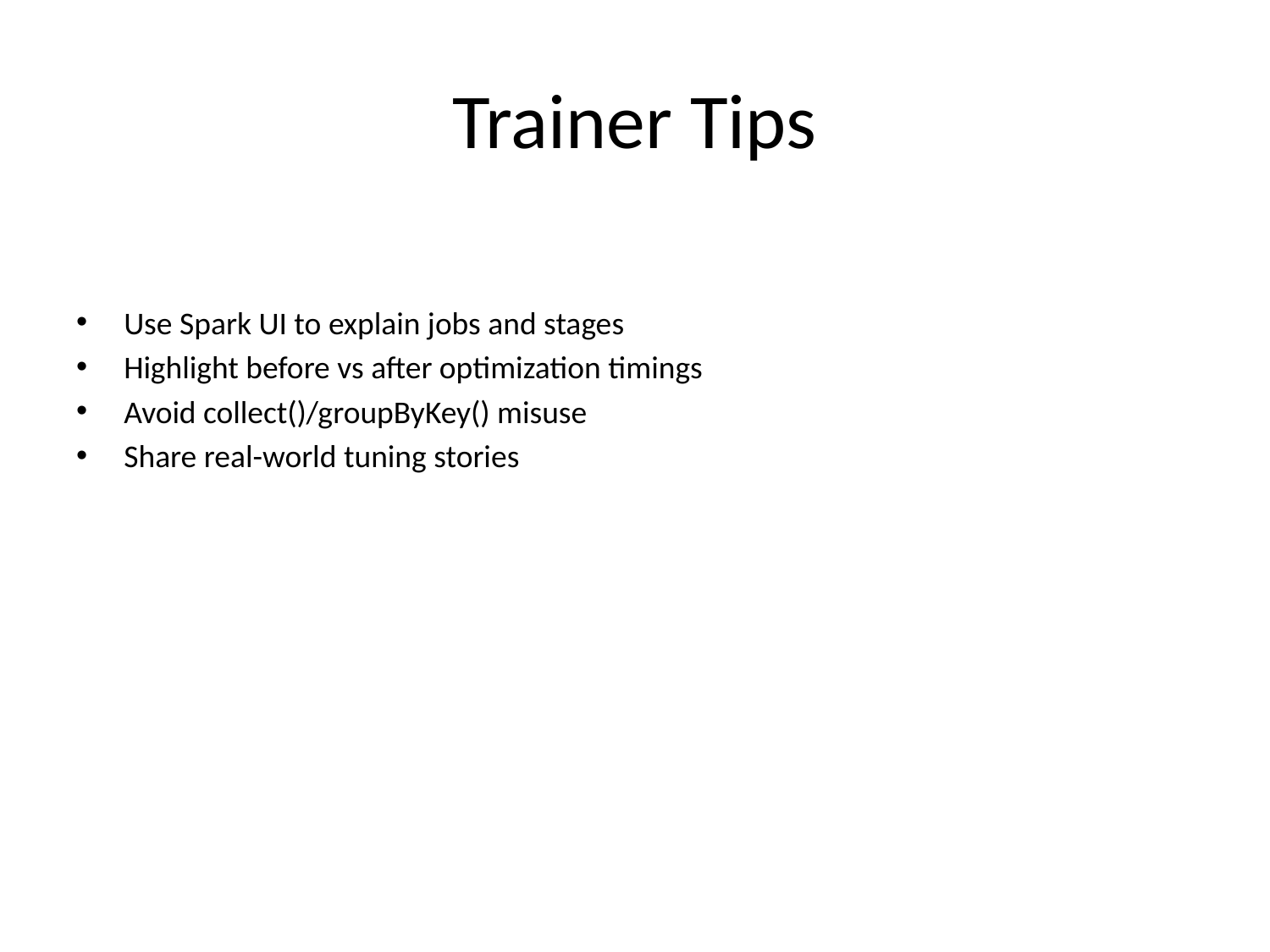

# Trainer Tips

Use Spark UI to explain jobs and stages
Highlight before vs after optimization timings
Avoid collect()/groupByKey() misuse
Share real-world tuning stories